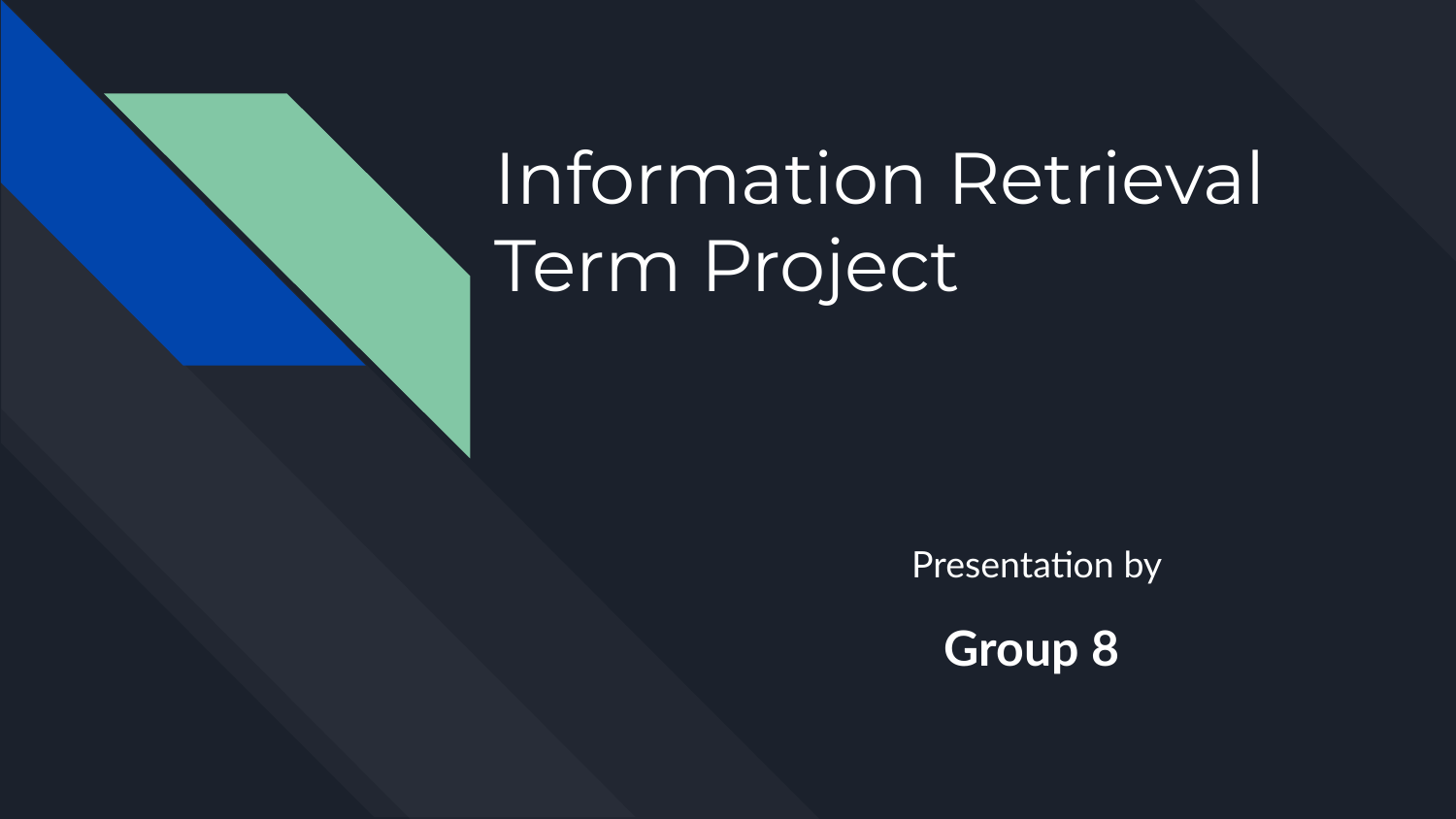

# Information Retrieval
Term Project
Presentation by
Group 8